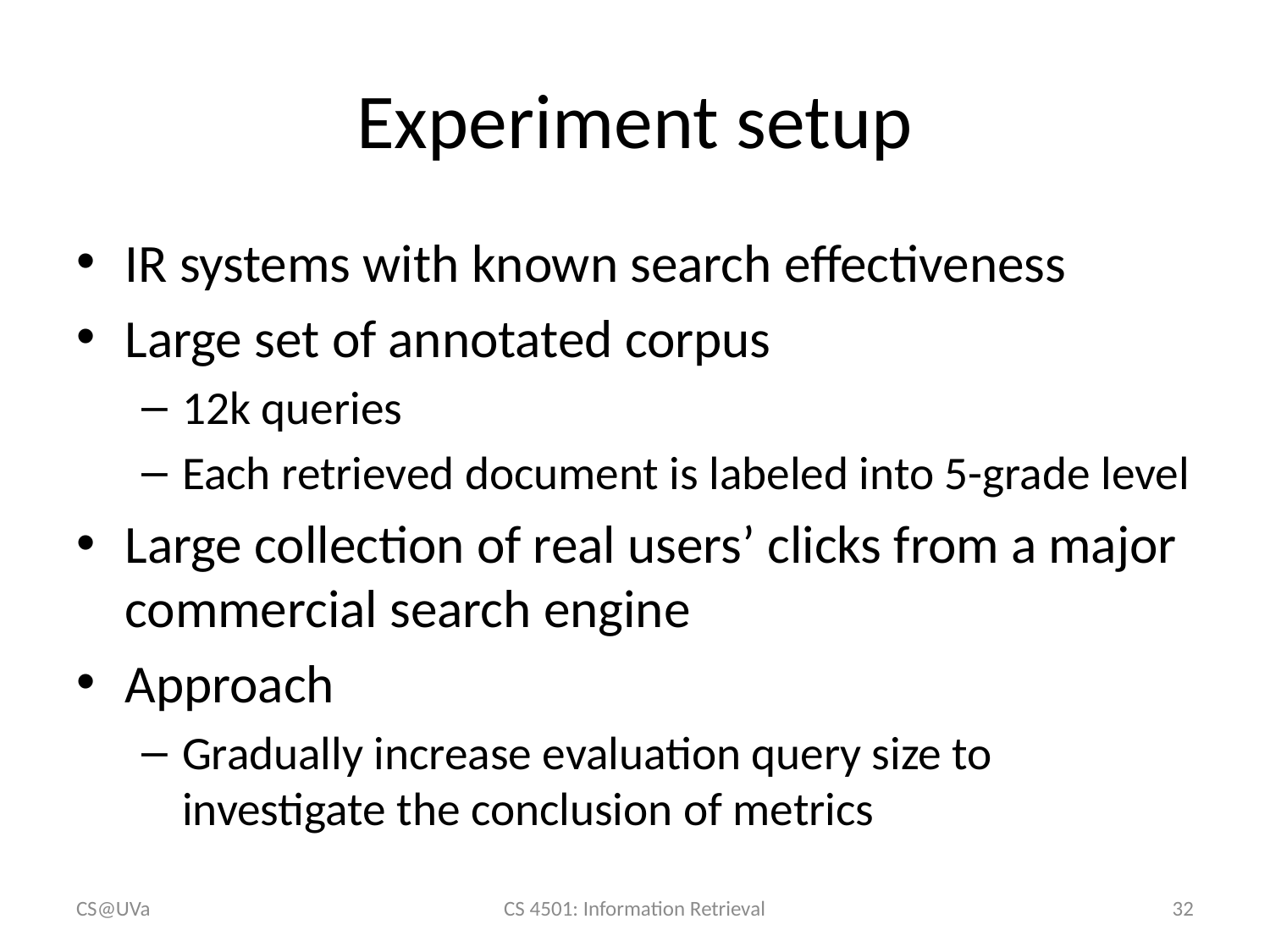

# Experiment setup
IR systems with known search effectiveness
Large set of annotated corpus
12k queries
Each retrieved document is labeled into 5-grade level
Large collection of real users’ clicks from a major commercial search engine
Approach
Gradually increase evaluation query size to investigate the conclusion of metrics
CS@UVa
CS 4501: Information Retrieval
32